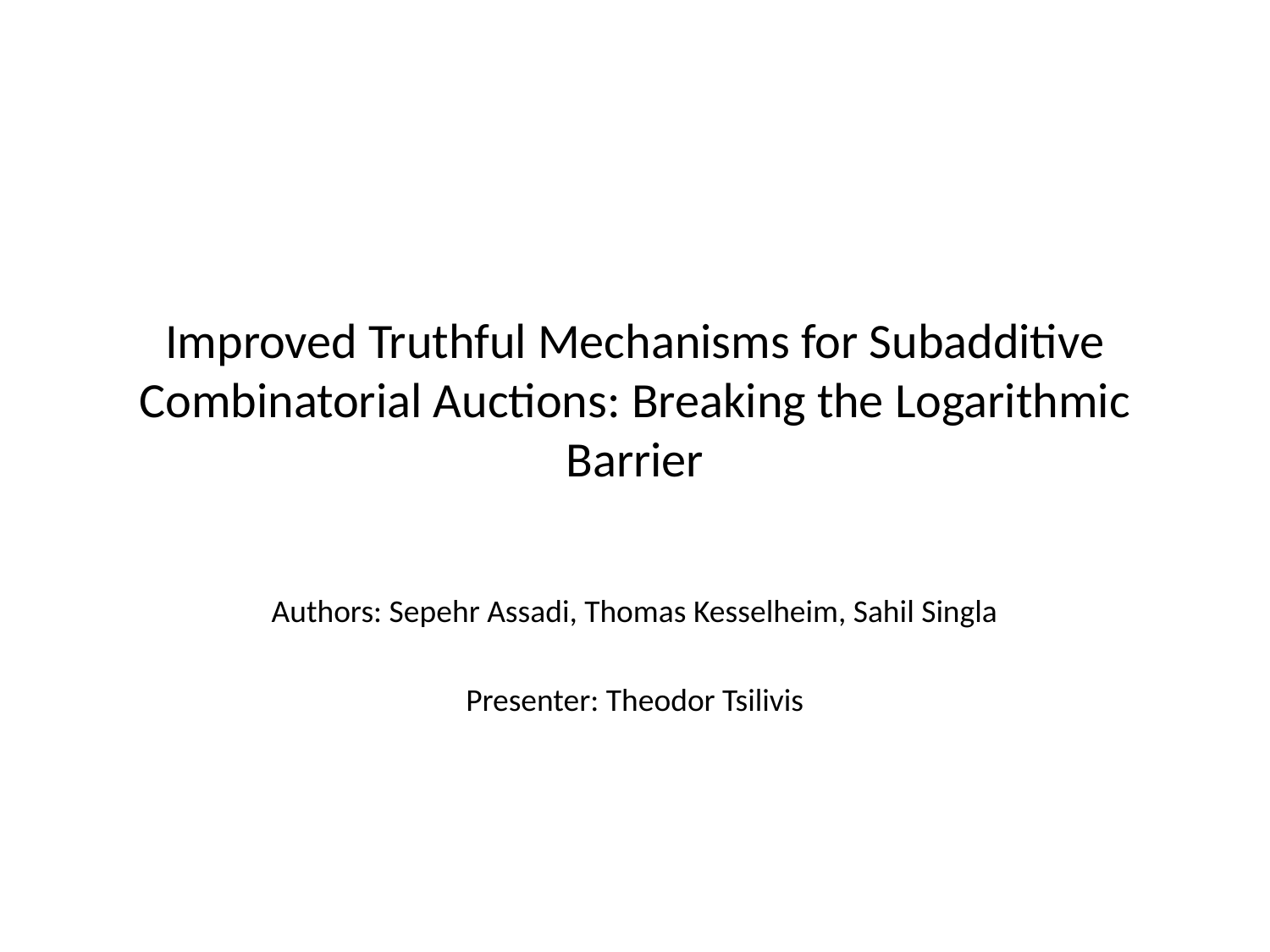

# Improved Truthful Mechanisms for Subadditive Combinatorial Auctions: Breaking the Logarithmic Barrier

Authors: Sepehr Assadi, Thomas Kesselheim, Sahil Singla

Presenter: Theodor Tsilivis